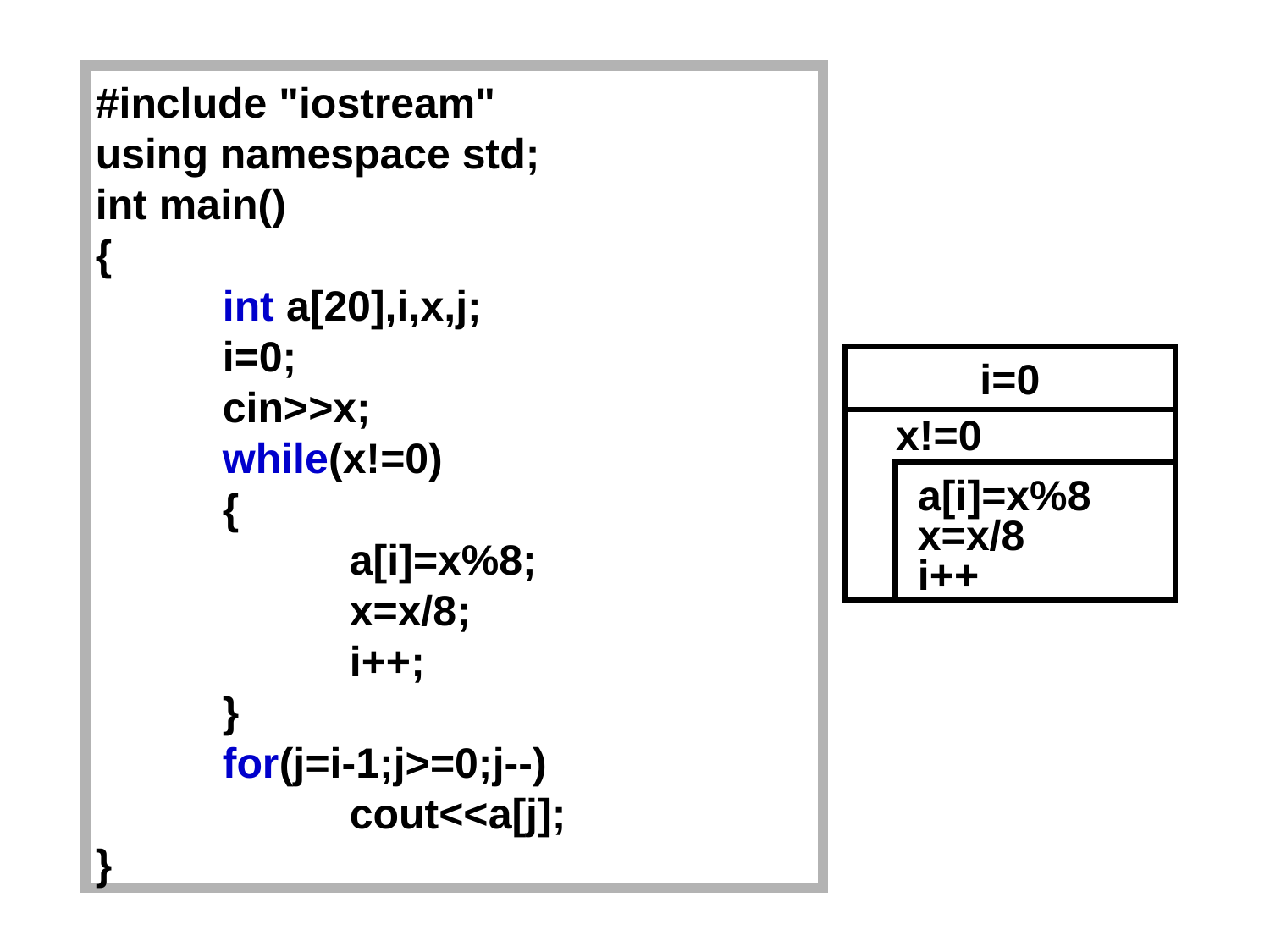

#include "iostream"
using namespace std;
int main()
{
    	int a[20],i,x,j;
	i=0;
	cin>>x;
    	while(x!=0)
    	{
        		a[i]=x%8;
		x=x/8;
        		i++;
    	}
	for(j=i-1;j>=0;j--)
		cout<<a[j];
}
i=0
x!=0

a[i]=x%8

x=x/8
i++